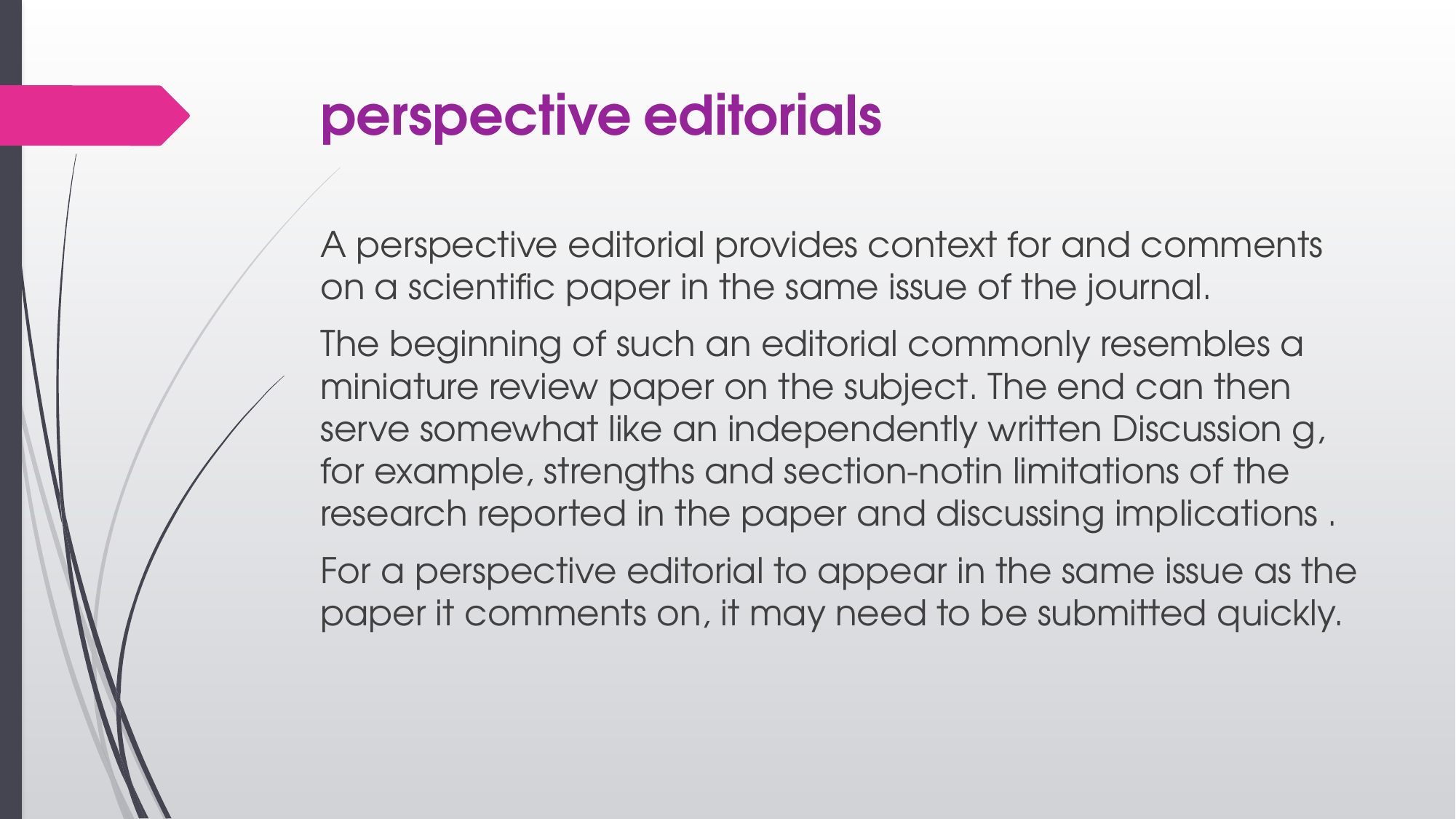

# perspective editorials
A perspective editorial provides context for and comments on a scientific paper in the same issue of the journal.
The beginning of such an editorial commonly resembles a miniature review paper on the subject. The end can then serve somewhat like an independently written Discussion g, for example, strengths and section-notin limitations of the research reported in the paper and discussing implications .
For a perspective editorial to appear in the same issue as the paper it comments on, it may need to be submitted quickly.